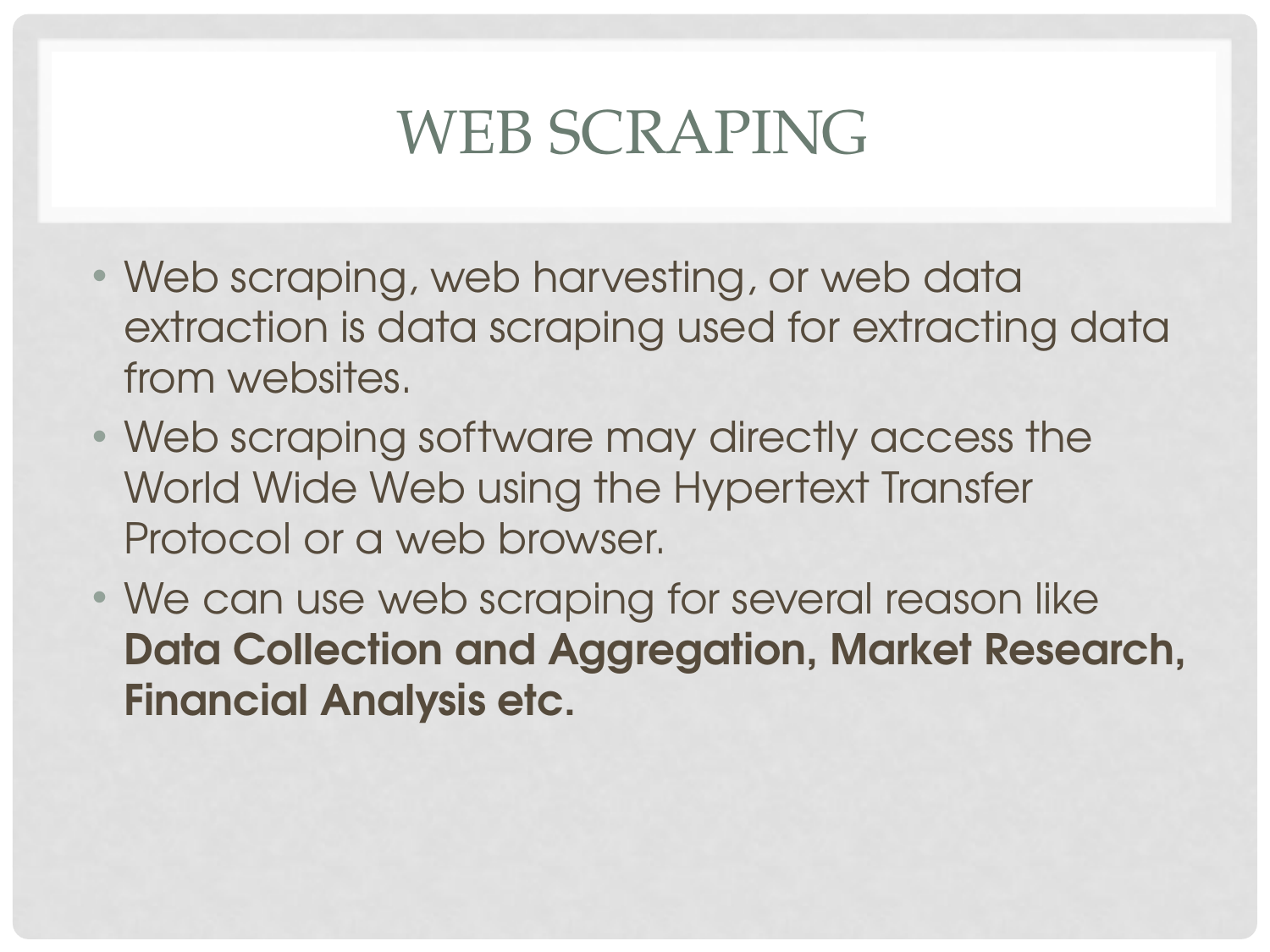

# Web scraping
Web scraping, web harvesting, or web data extraction is data scraping used for extracting data from websites.
Web scraping software may directly access the World Wide Web using the Hypertext Transfer Protocol or a web browser.
We can use web scraping for several reason like Data Collection and Aggregation, Market Research, Financial Analysis etc.